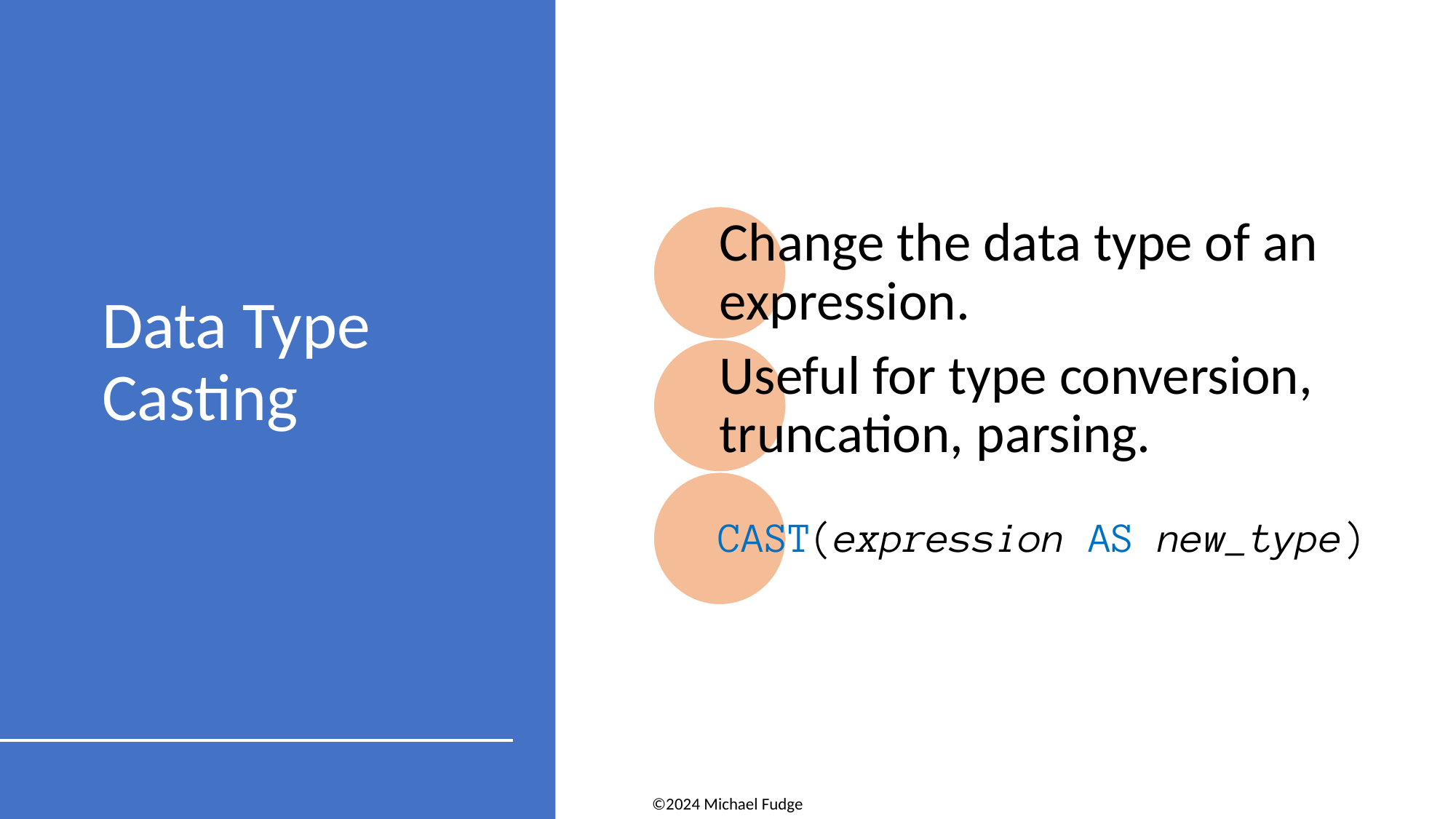

# Data Type Casting
Change the data type of an expression.
Useful for type conversion, truncation, parsing.
CAST(expression AS new_type)